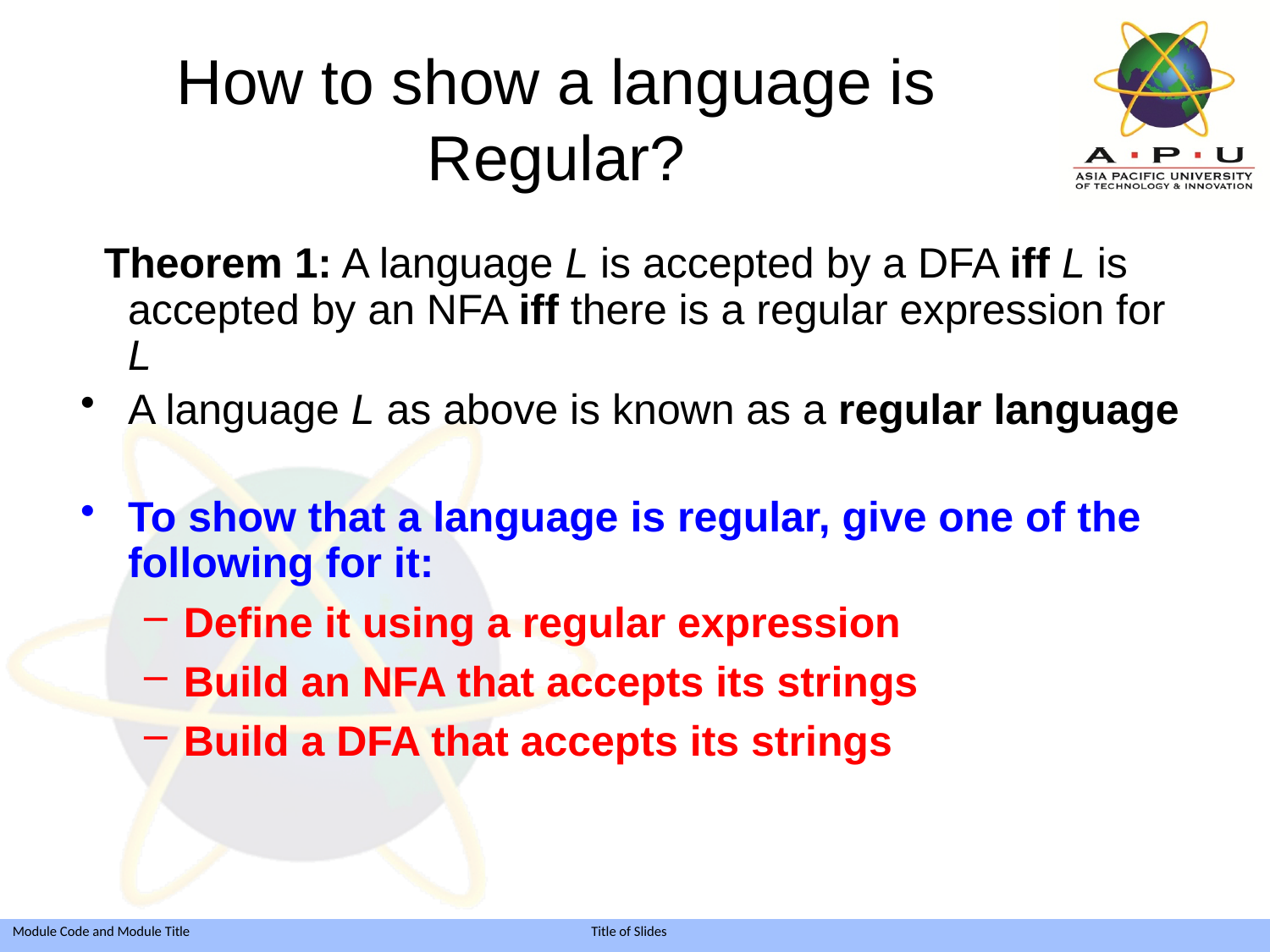

# How to show a language is Regular?
  Theorem 1: A language L is accepted by a DFA iff L is accepted by an NFA iff there is a regular expression for L
A language L as above is known as a regular language

To show that a language is regular, give one of the following for it:
Define it using a regular expression
Build an NFA that accepts its strings
Build a DFA that accepts its strings